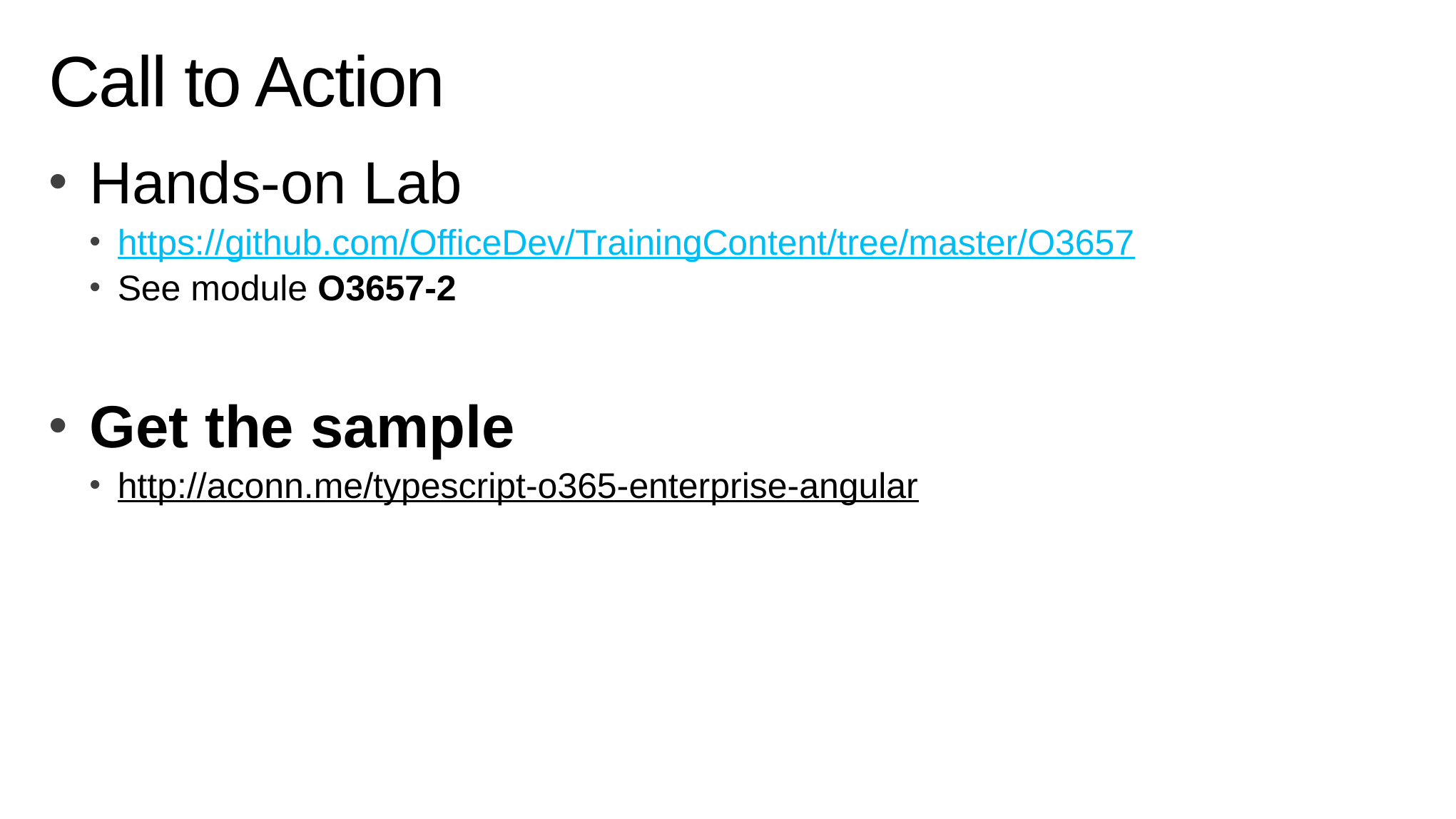

# Call to Action
Hands-on Lab
https://github.com/OfficeDev/TrainingContent/tree/master/O3657
See module O3657-2

Get the sample
http://aconn.me/typescript-o365-enterprise-angular